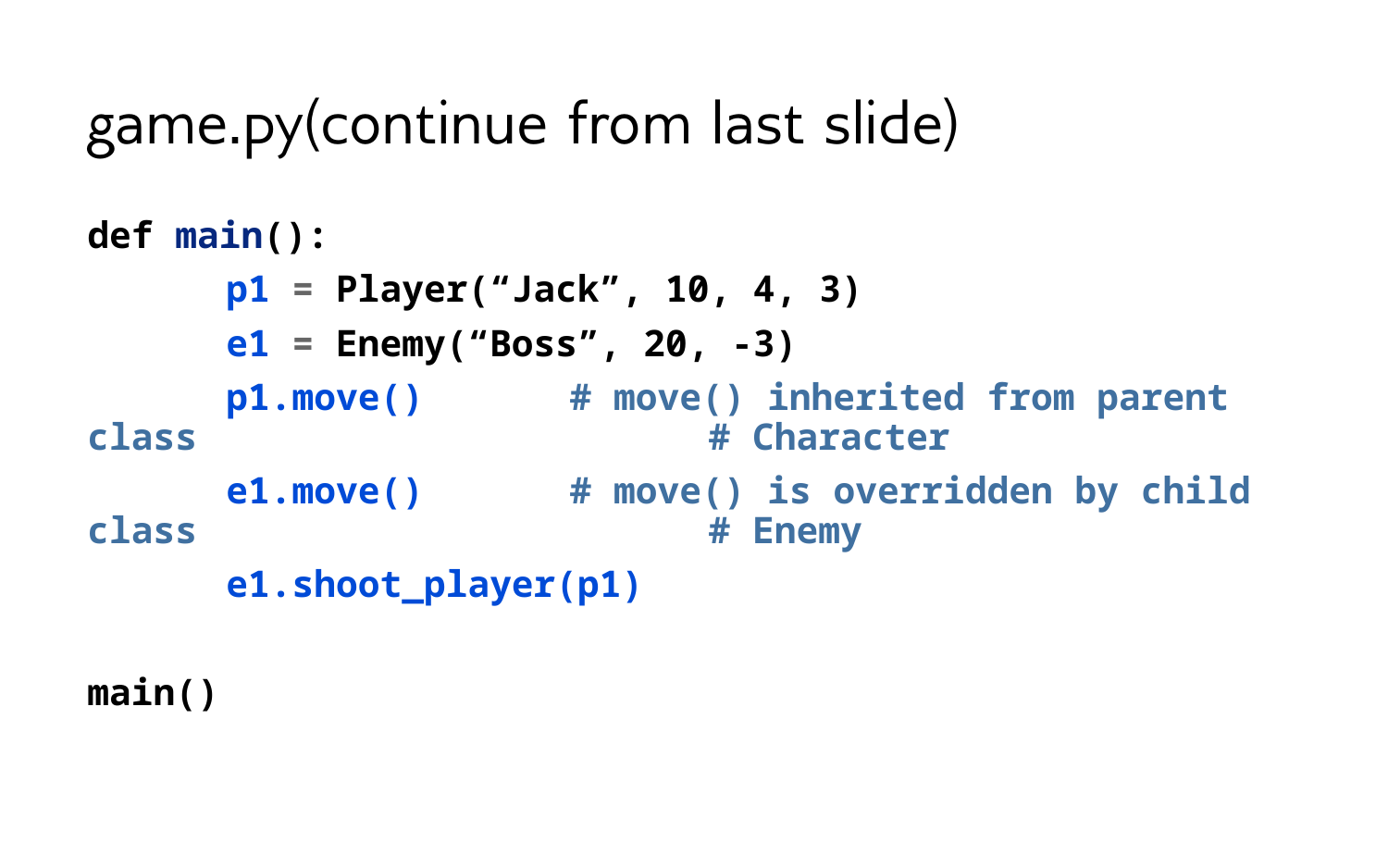

# game.py(continue from last slide)

def main():
	p1 = Player(“Jack”, 10, 4, 3)
	e1 = Enemy(“Boss”, 20, -3)
	p1.move() 	   # move() inherited from parent class 				   # Character
	e1.move()	   # move() is overridden by child class 				   # Enemy
	e1.shoot_player(p1)

main()